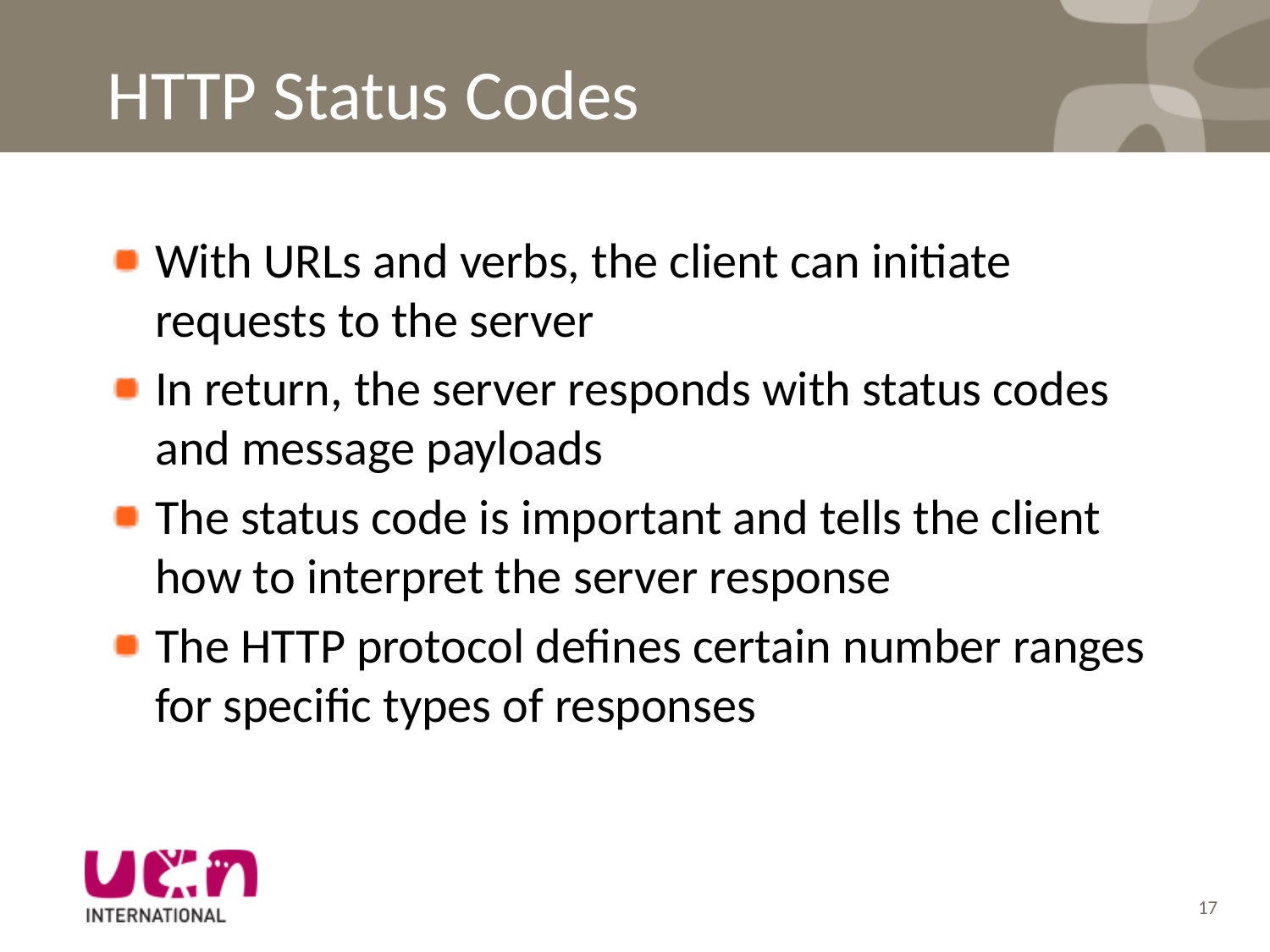

# HTTP Status Codes
With URLs and verbs, the client can initiate requests to the server
In return, the server responds with status codes and message payloads
The status code is important and tells the client how to interpret the server response
The HTTP protocol defines certain number ranges for specific types of responses

17